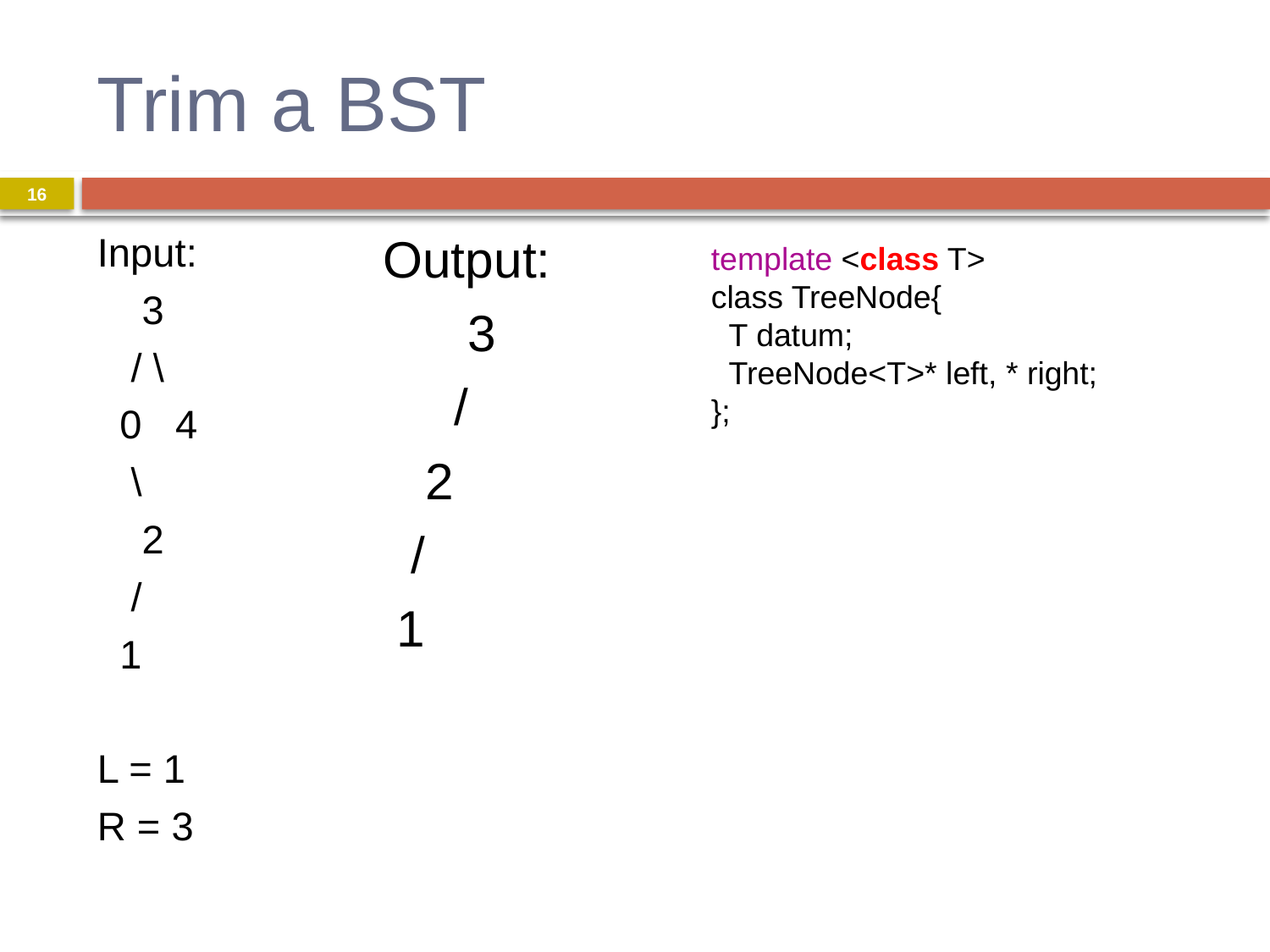

# Trim a BST
16
Input:
    3
   / \
  0   4
   \
    2
   /
  1

L = 1
R = 3

Output:
      3
     /
   2
  /
 1
template <class T>
class TreeNode{
  T datum;
  TreeNode<T>* left, * right;
};